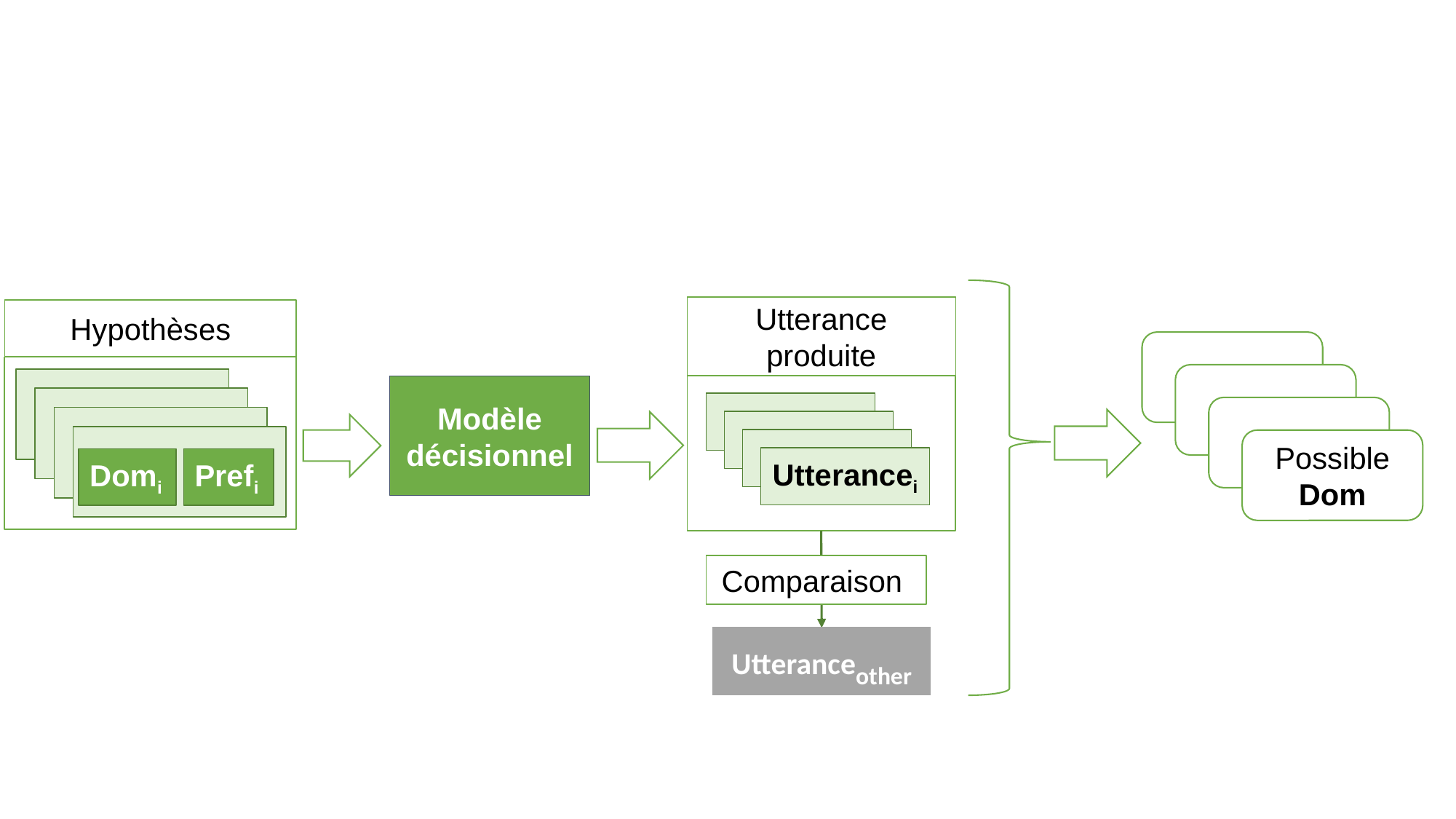

Utterance produite
Hypothèses

Possible Dom

Domi
Prefi
Modèle décisionnel

Utterancei
Comparaison
Utteranceother